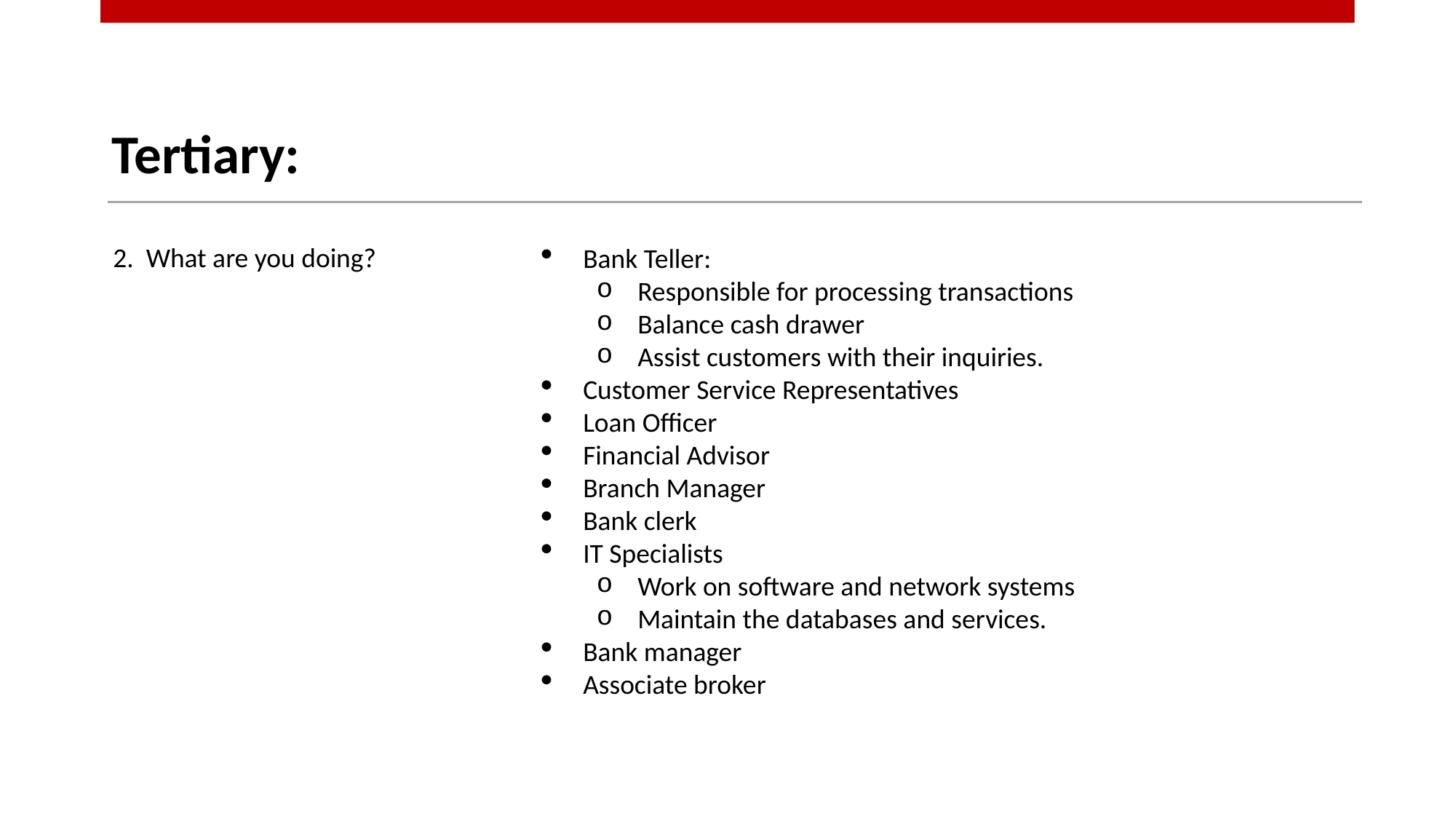

# Tertiary:
2.  What are you doing?
Bank Teller:
Responsible for processing transactions
Balance cash drawer
Assist customers with their inquiries.
Customer Service Representatives
Loan Officer
Financial Advisor
Branch Manager
Bank clerk
IT Specialists
Work on software and network systems
Maintain the databases and services.
Bank manager
Associate broker

12